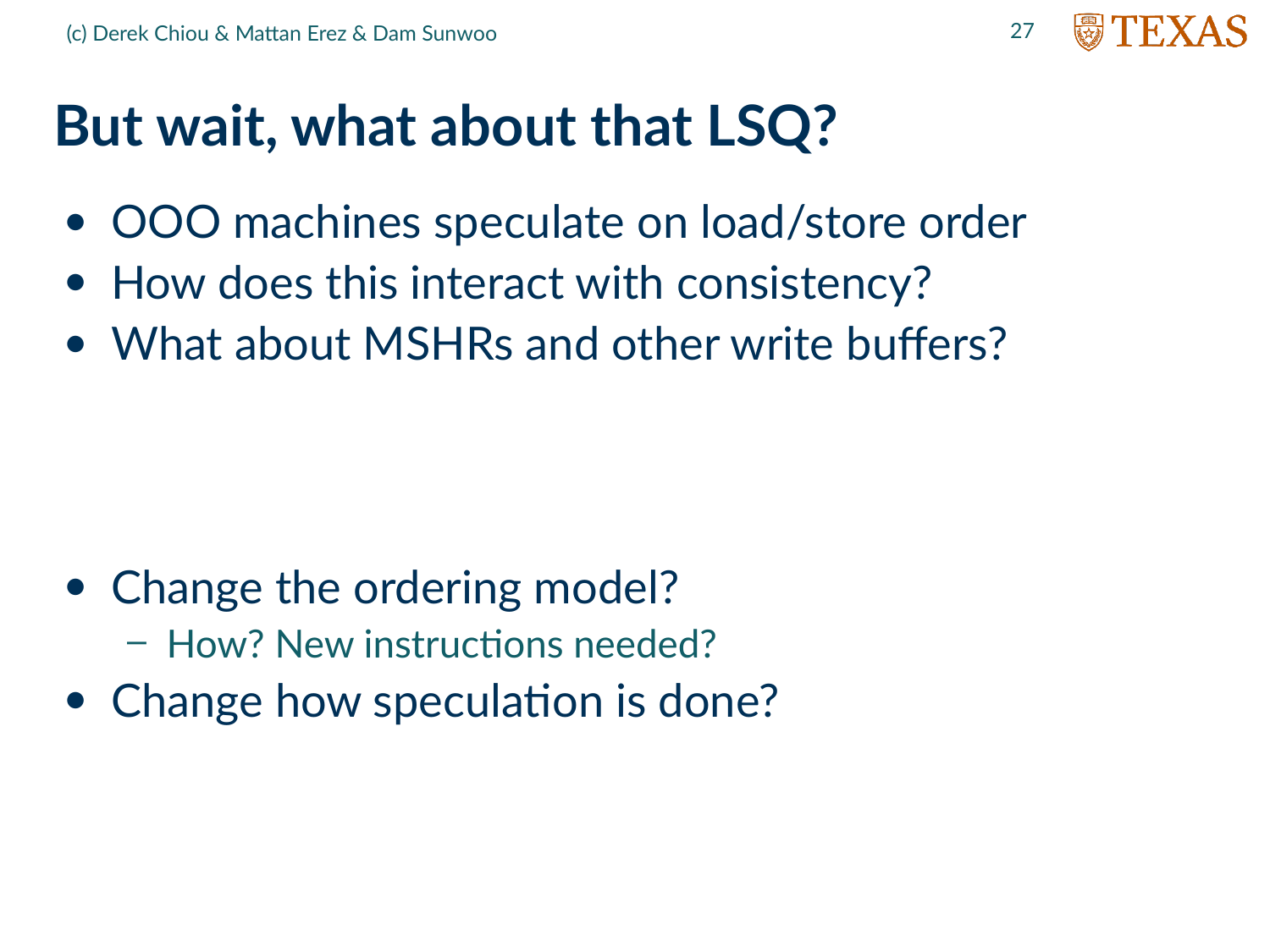

27
(c) Derek Chiou & Mattan Erez & Dam Sunwoo
# But wait, what about that LSQ?
OOO machines speculate on load/store order
How does this interact with consistency?
What about MSHRs and other write buffers?

Change the ordering model?
How? New instructions needed?
Change how speculation is done?